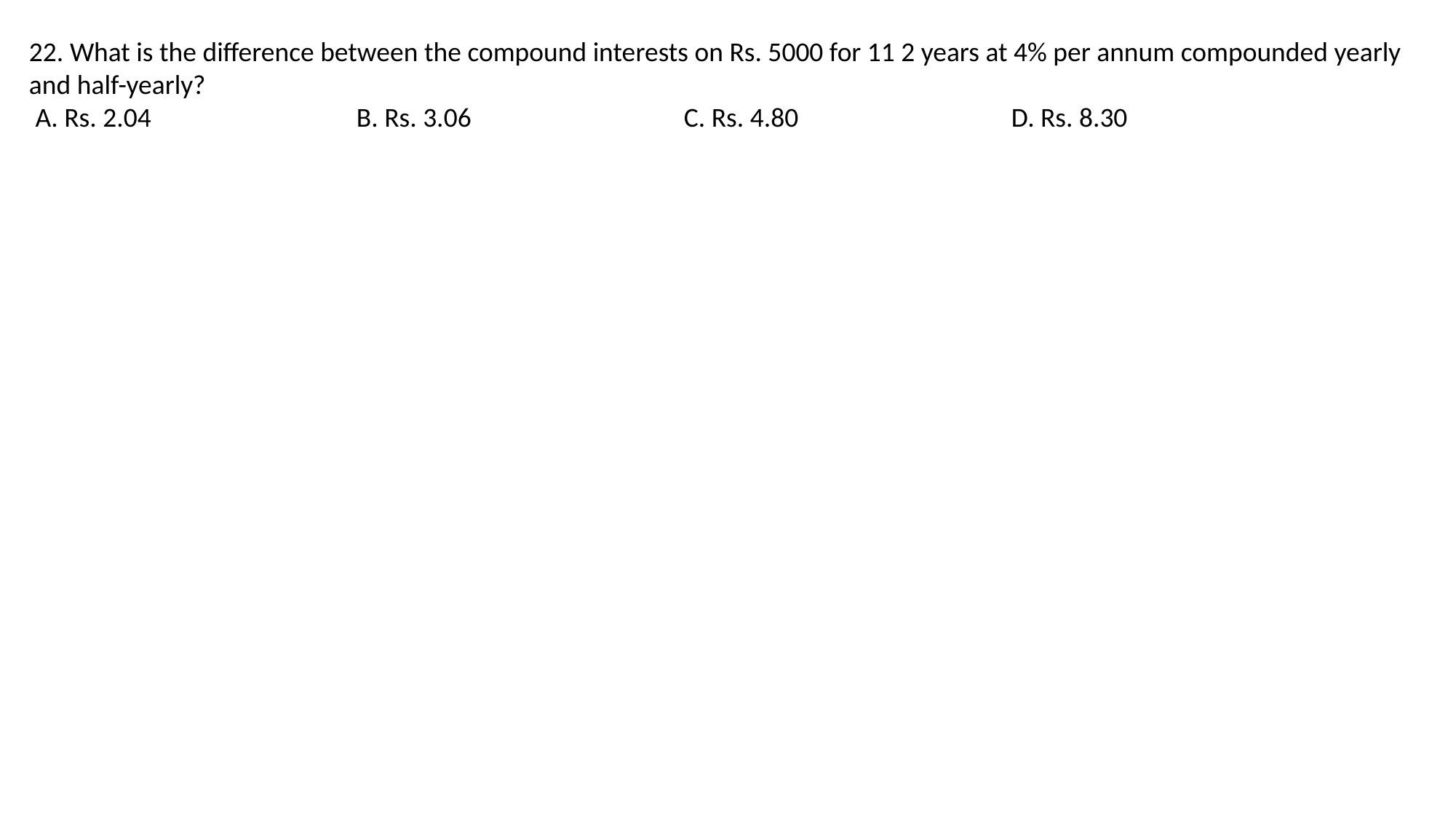

22. What is the difference between the compound interests on Rs. 5000 for 11 2 years at 4% per annum compounded yearly and half-yearly?
 A. Rs. 2.04  		B. Rs. 3.06  		C. Rs. 4.80  		D. Rs. 8.30